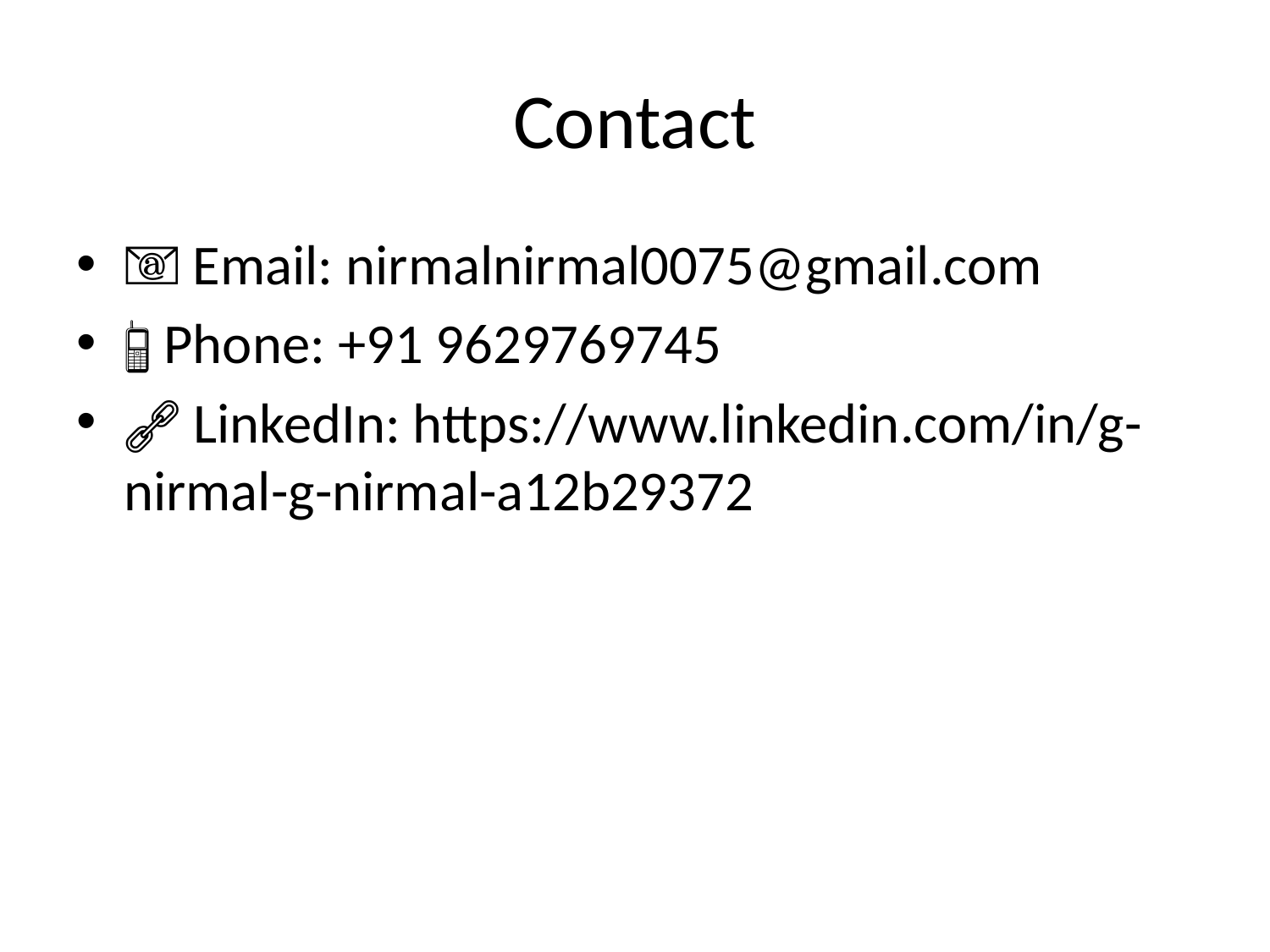

# Contact
📧 Email: nirmalnirmal0075@gmail.com
📱 Phone: +91 9629769745
🔗 LinkedIn: https://www.linkedin.com/in/g-nirmal-g-nirmal-a12b29372